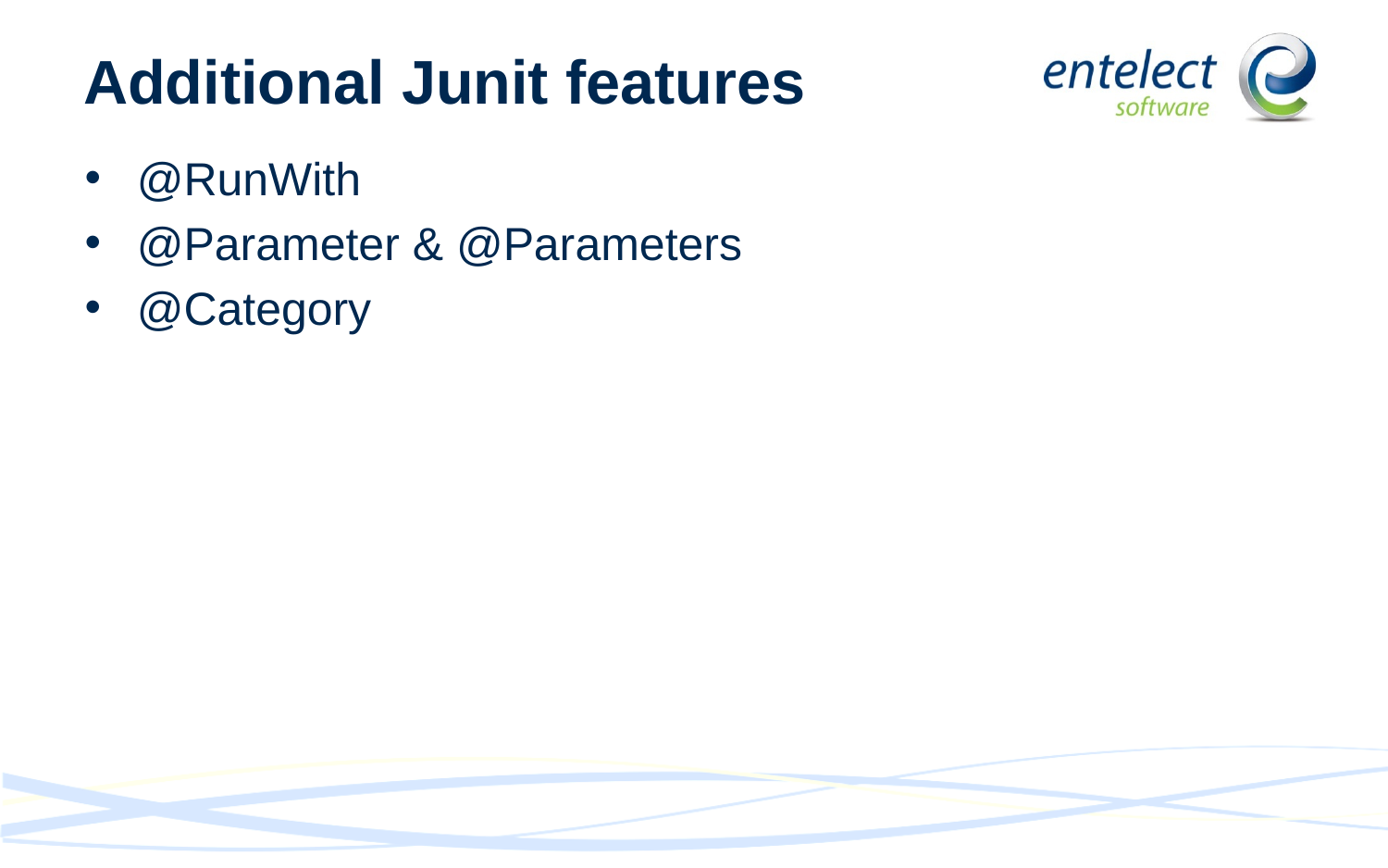

# Additional Junit features
@RunWith
@Parameter & @Parameters
@Category